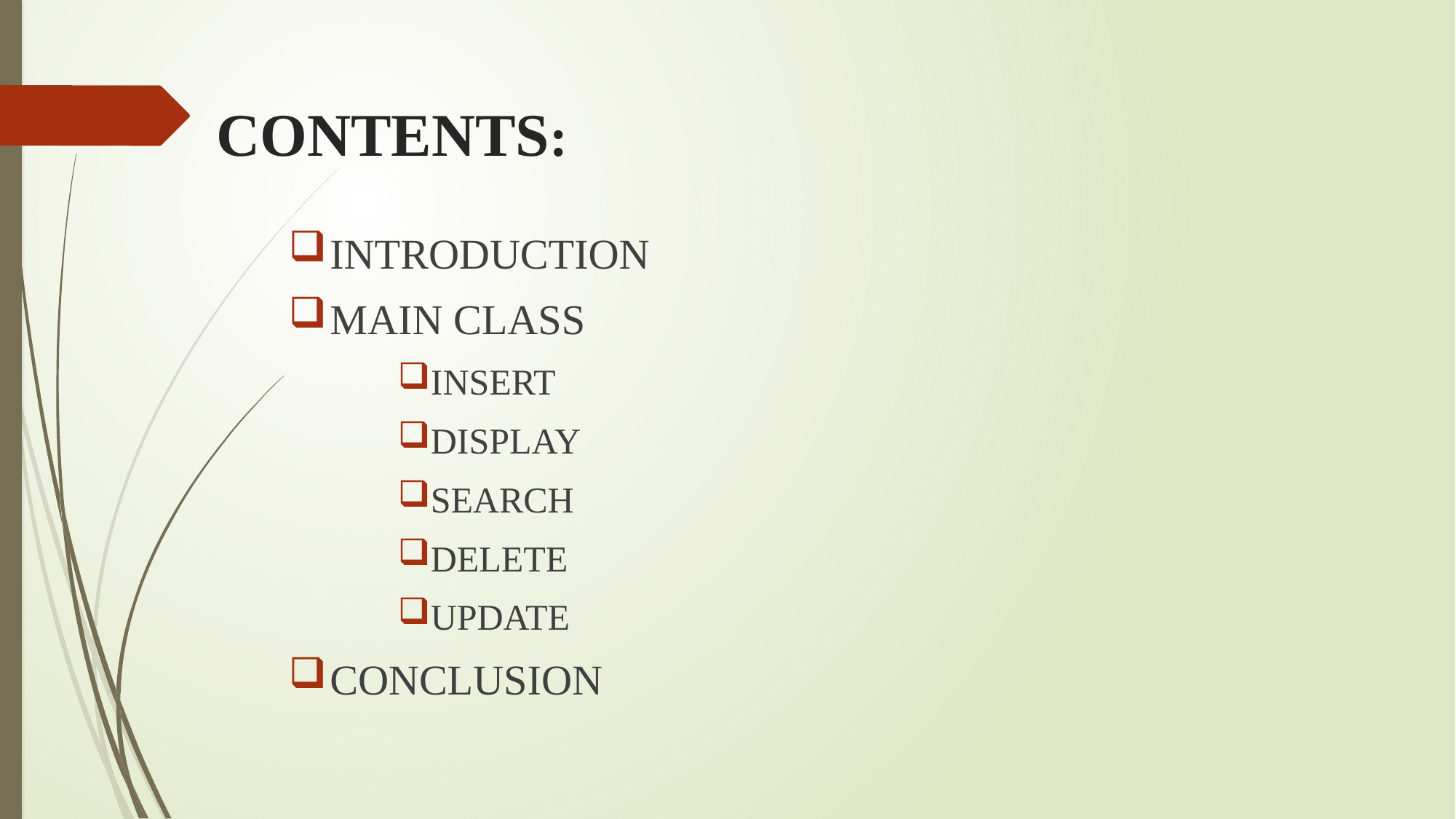

# CONTENTS:
INTRODUCTION
MAIN CLASS
INSERT
DISPLAY
SEARCH
DELETE
UPDATE
CONCLUSION